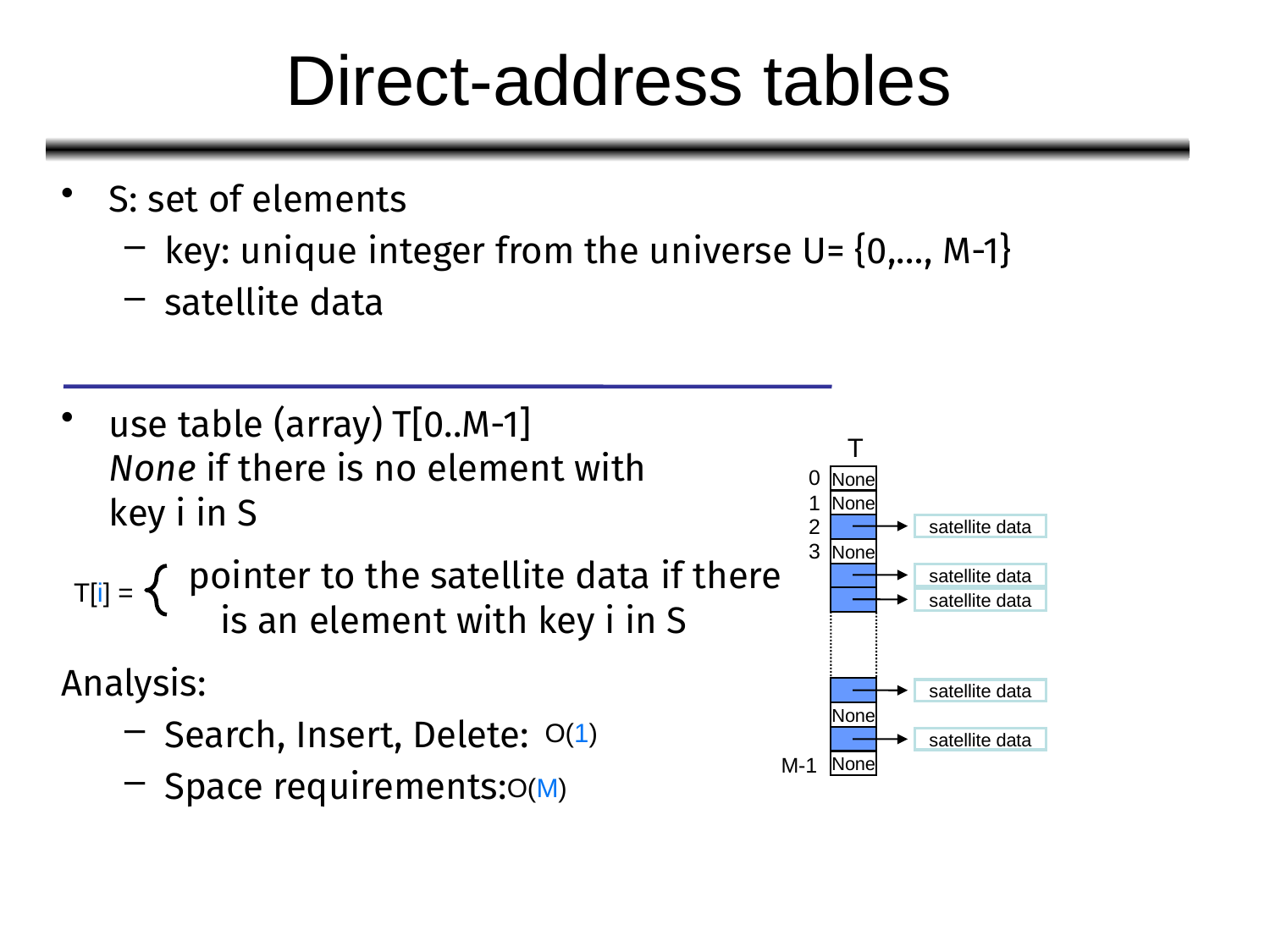

# Direct-address tables
S: set of elements
key: unique integer from the universe U= {0,…, M-1}
satellite data

use table (array) T[0..M-1]
None if there is no element with
key i in S
pointer to the satellite data if there
is an element with key i in S
Analysis:
Search, Insert, Delete:
Space requirements:

T
0
None
1
None
2

satellite data

3
None

satellite data

satellite data

satellite data

None

satellite data

M-1
None

T[i] =
O(1)
O(M)